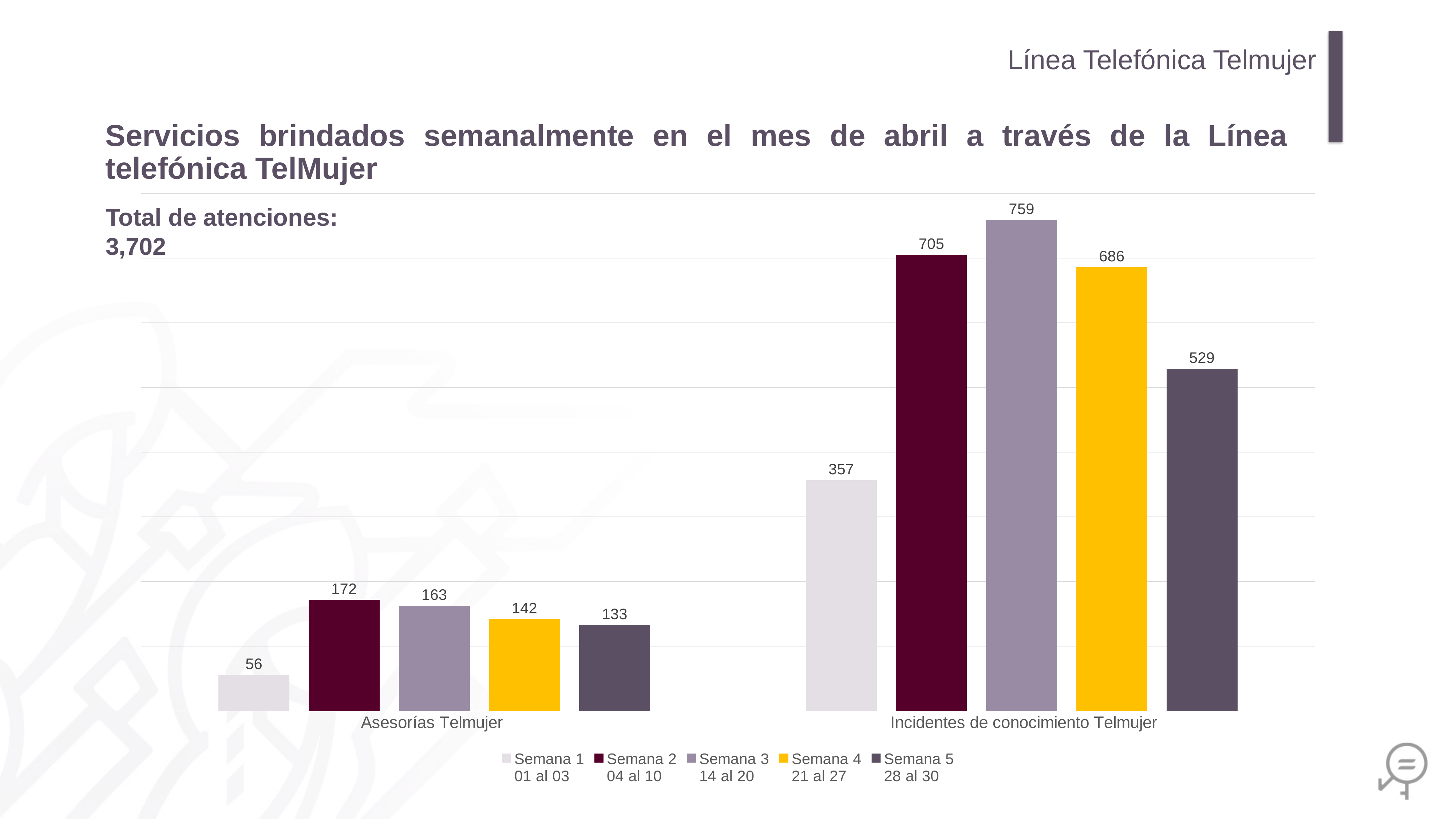

Línea Telefónica Telmujer
Servicios brindados semanalmente en el mes de abril a través de la Línea telefónica TelMujer

### Chart

| Category | Semana 1
01 al 03 | Semana 2
04 al 10 | Semana 3
14 al 20 | Semana 4
21 al 27 | Semana 5
28 al 30 |
|---|---|---|---|---|---|
| Asesorías Telmujer  | 56.0 | 172.0 | 163.0 | 142.0 | 133.0 |
|   Incidentes de conocimiento Telmujer  | 357.0 | 705.0 | 759.0 | 686.0 | 529.0 |
Total de atenciones: 3,702